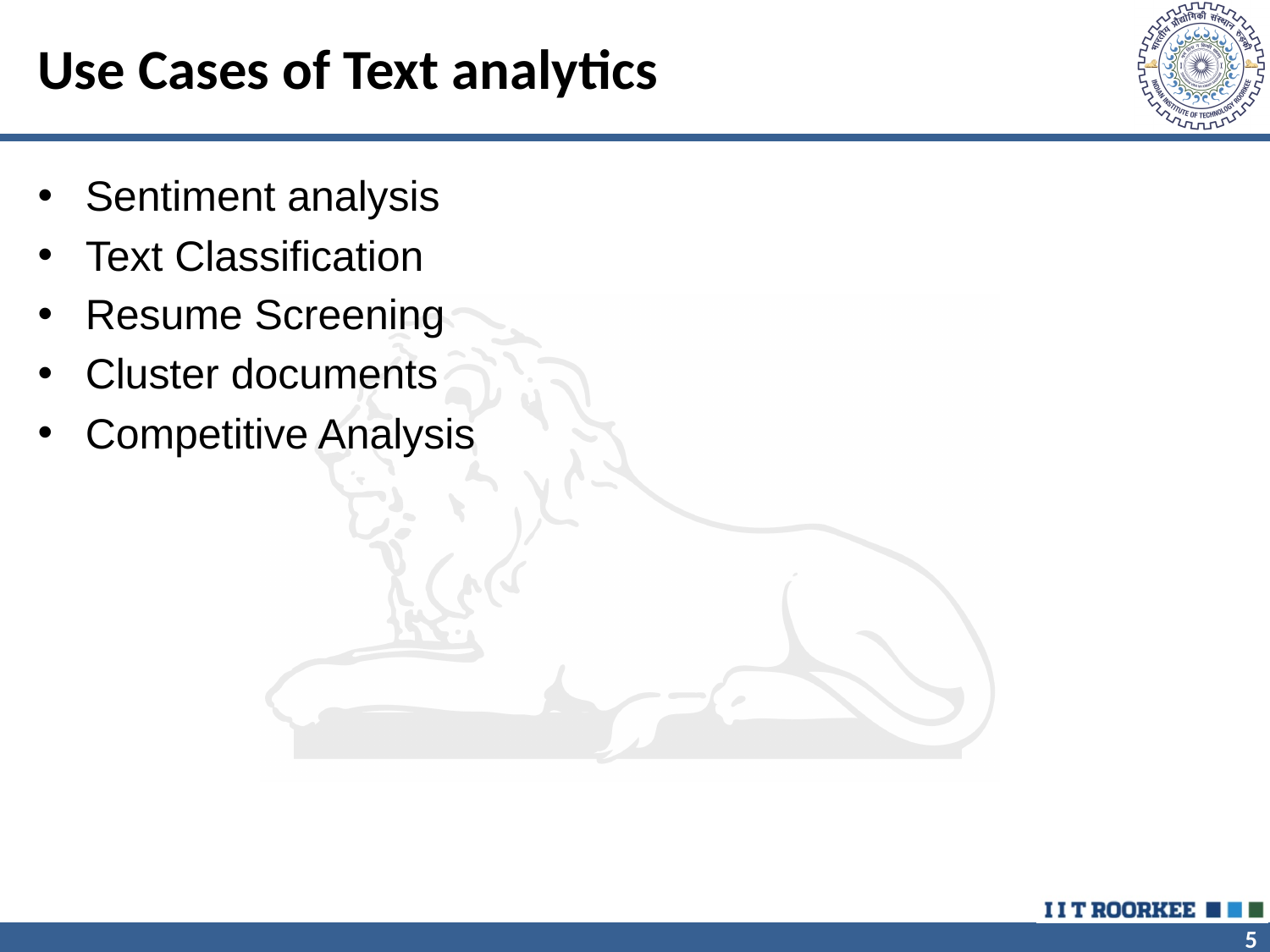

# Use Cases of Text analytics
Sentiment analysis
Text Classification
Resume Screening
Cluster documents
Competitive Analysis